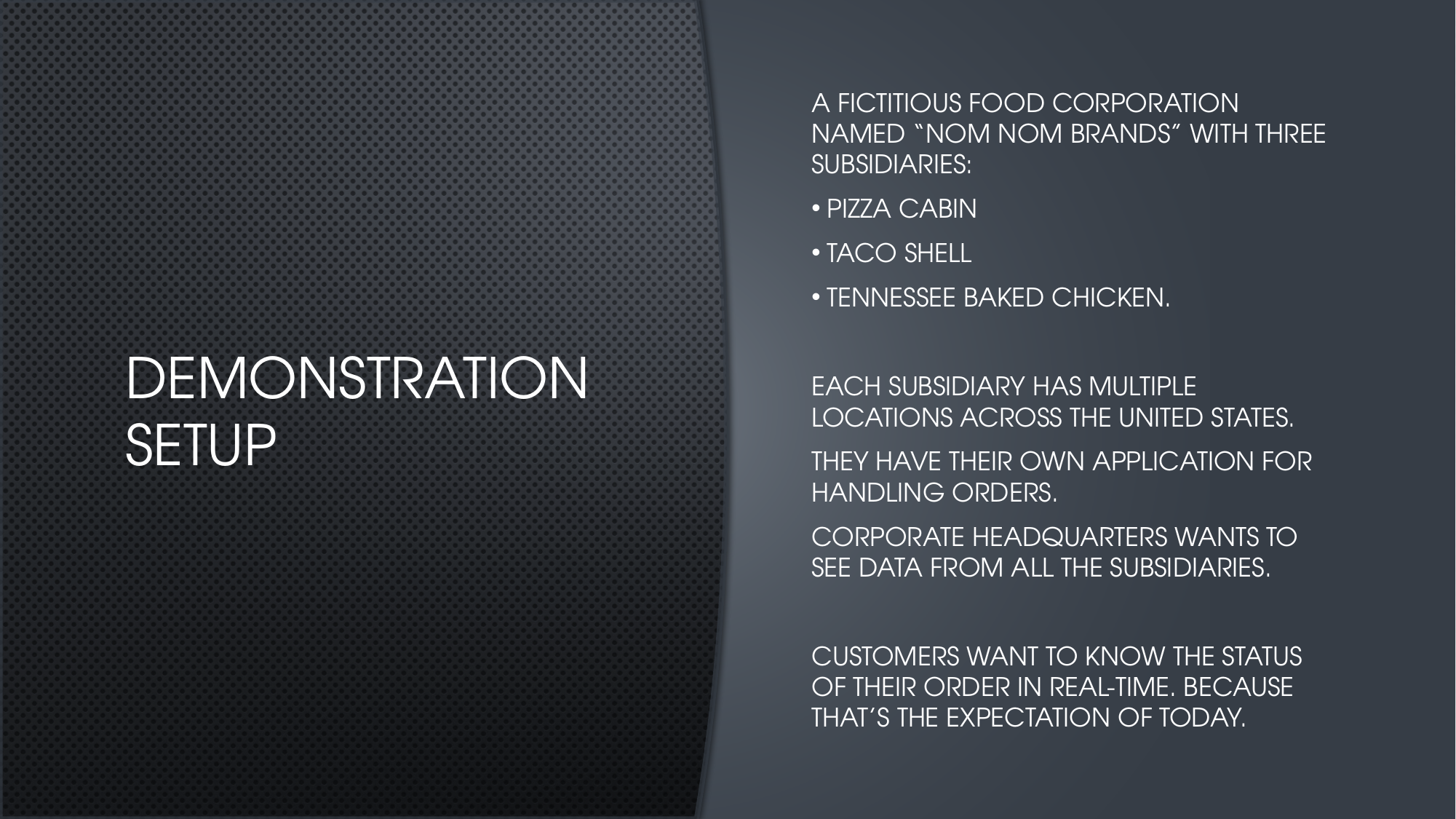

# Demonstration setup
A fictitious food corporation named “Nom Nom Brands” with three subsidiaries:
 Pizza Cabin
 Taco Shell
 Tennessee Baked Chicken.

Each subsidiary has multiple locations across the United States.
They have their own application for handling orders.
Corporate headquarters wants to see data from all the subsidiaries.

Customers want to know the status of their order in real-time. Because that’s the expectation of today.